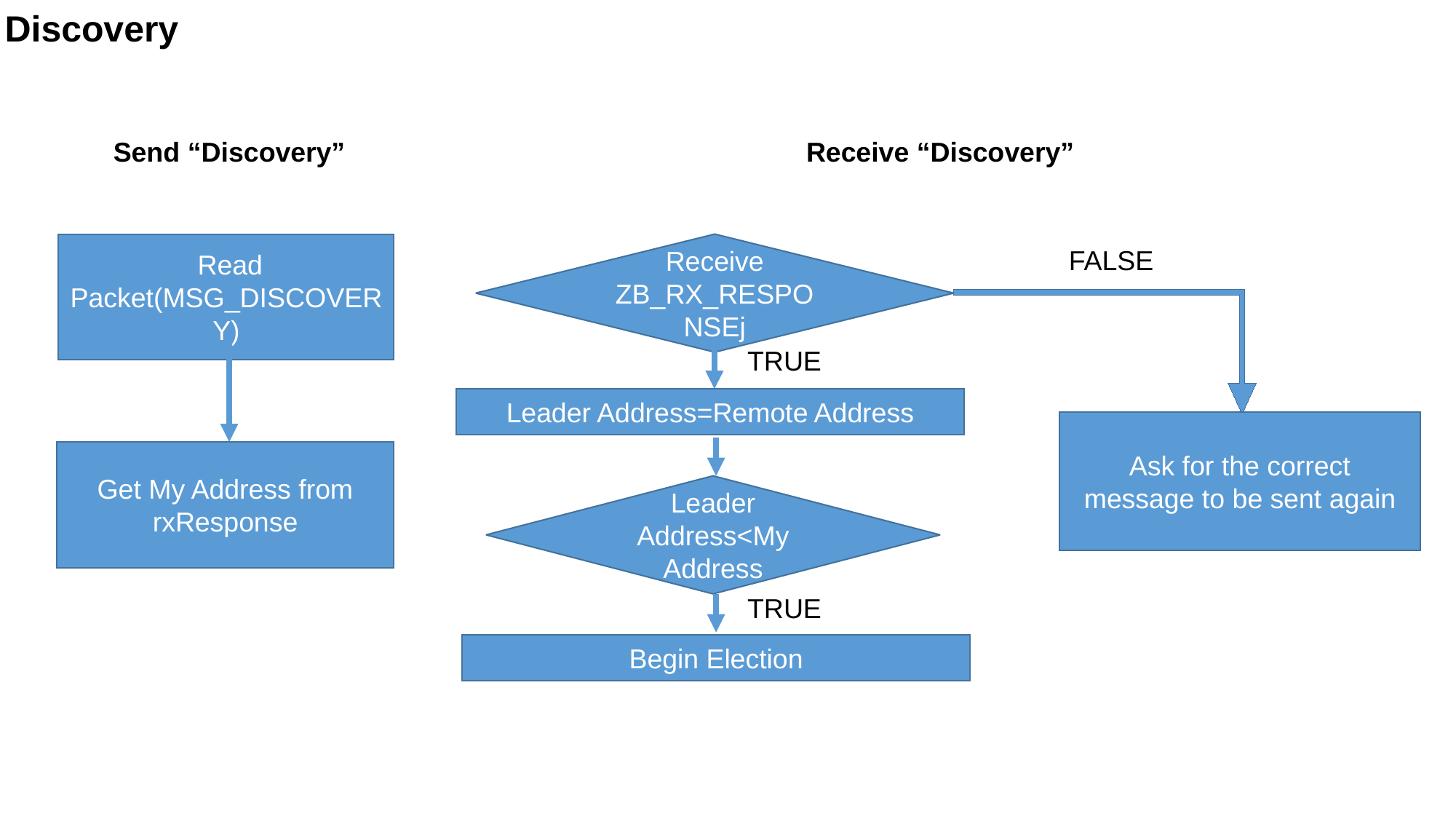

Discovery
Send “Discovery”
Receive “Discovery”
 Read Packet(MSG_DISCOVERY)
Receive ZB_RX_RESPONSEj
FALSE

TRUE
Leader Address=Remote Address
Ask for the correct message to be sent again
Get My Address from rxResponse
Leader Address<My Address
TRUE
Begin Election